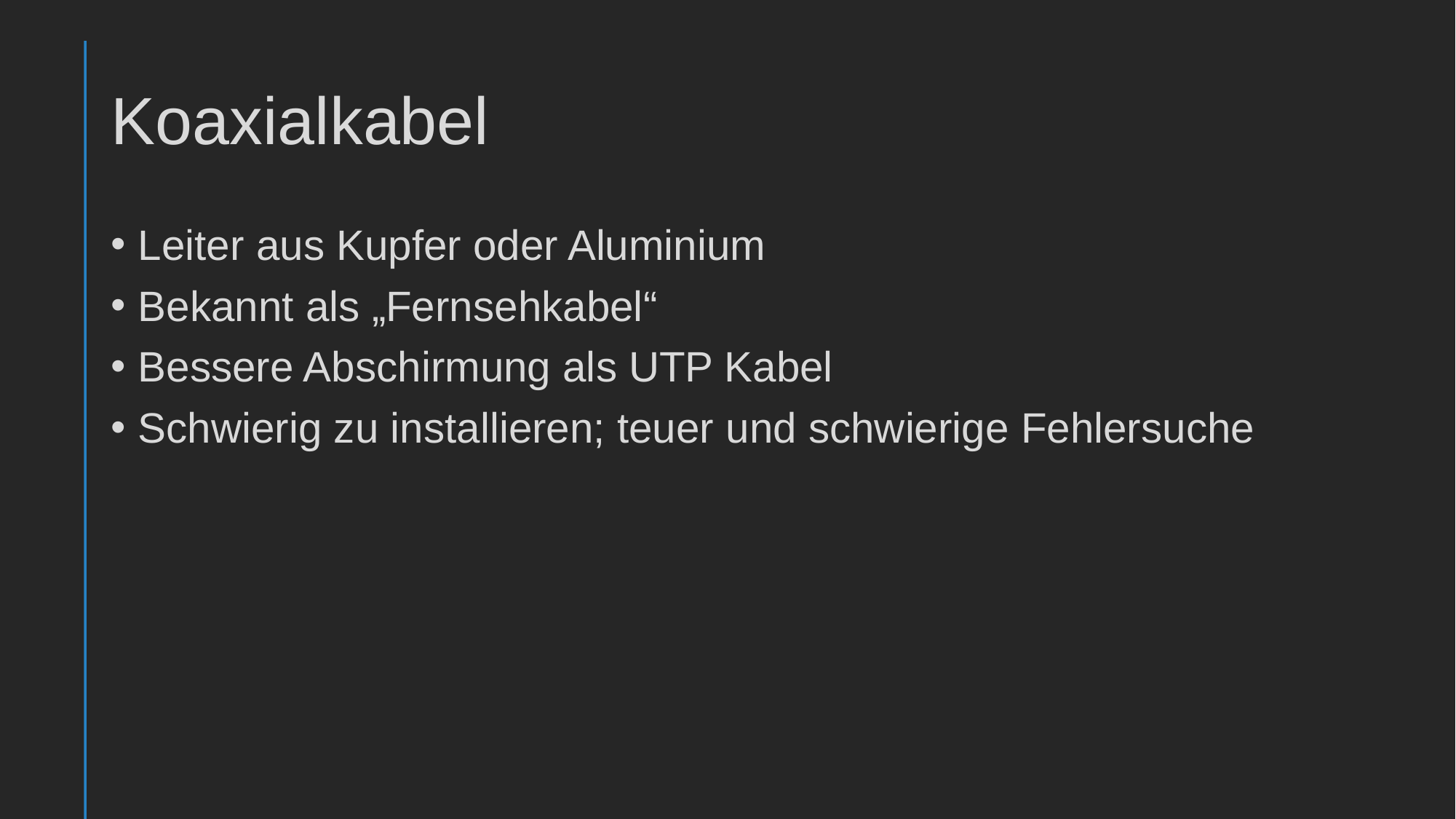

# Koaxialkabel
Leiter aus Kupfer oder Aluminium
Bekannt als „Fernsehkabel“
Bessere Abschirmung als UTP Kabel
Schwierig zu installieren; teuer und schwierige Fehlersuche